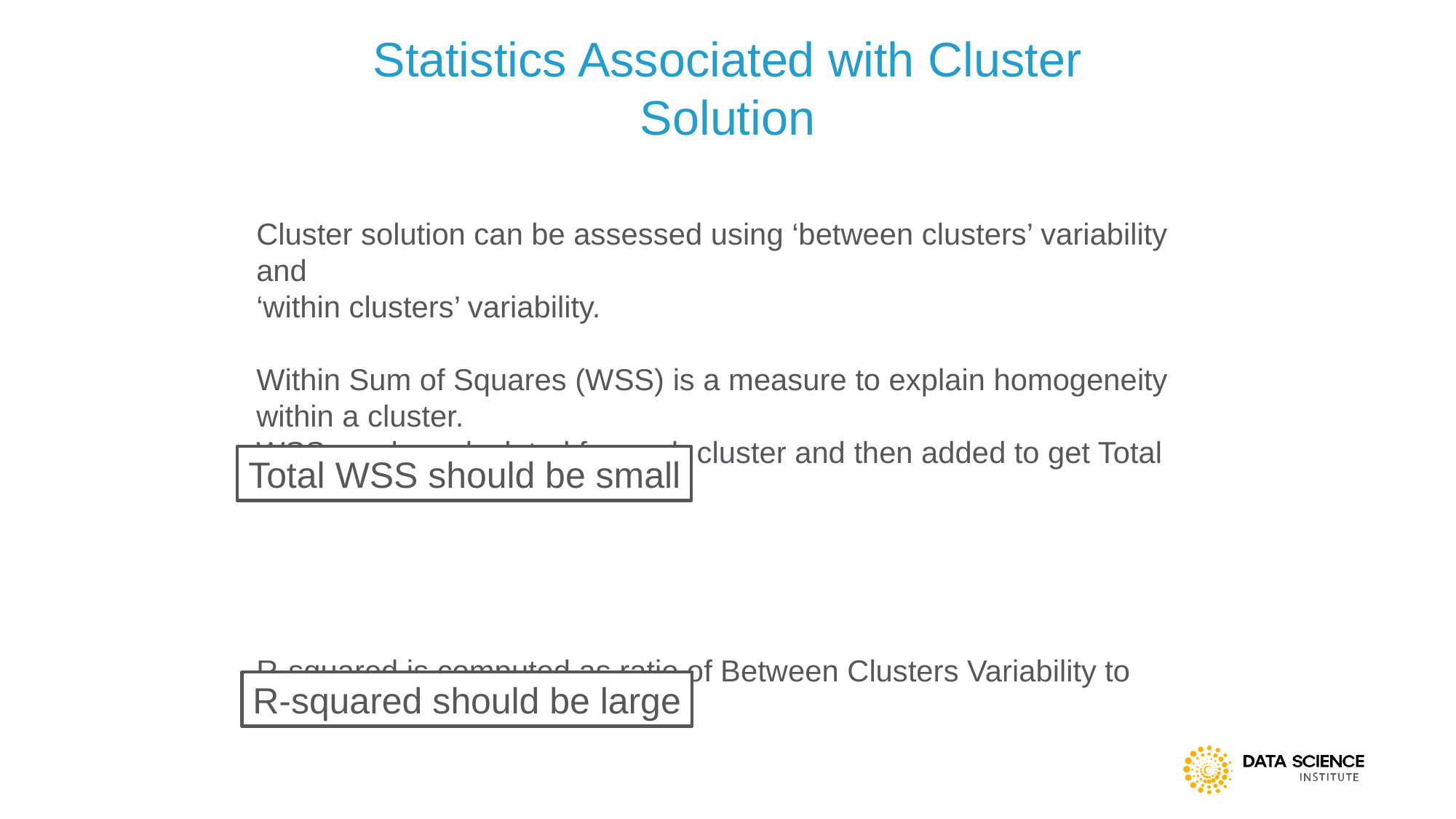

Statistics Associated with Cluster Solution
Cluster solution can be assessed using ‘between clusters’ variability and
‘within clusters’ variability.

Within Sum of Squares (WSS) is a measure to explain homogeneity within a cluster.
WSS can be calculated for each cluster and then added to get Total WSS

R-squared is computed as ratio of Between Clusters Variability to
Total Variability.

Total WSS should be small
R-squared should be large